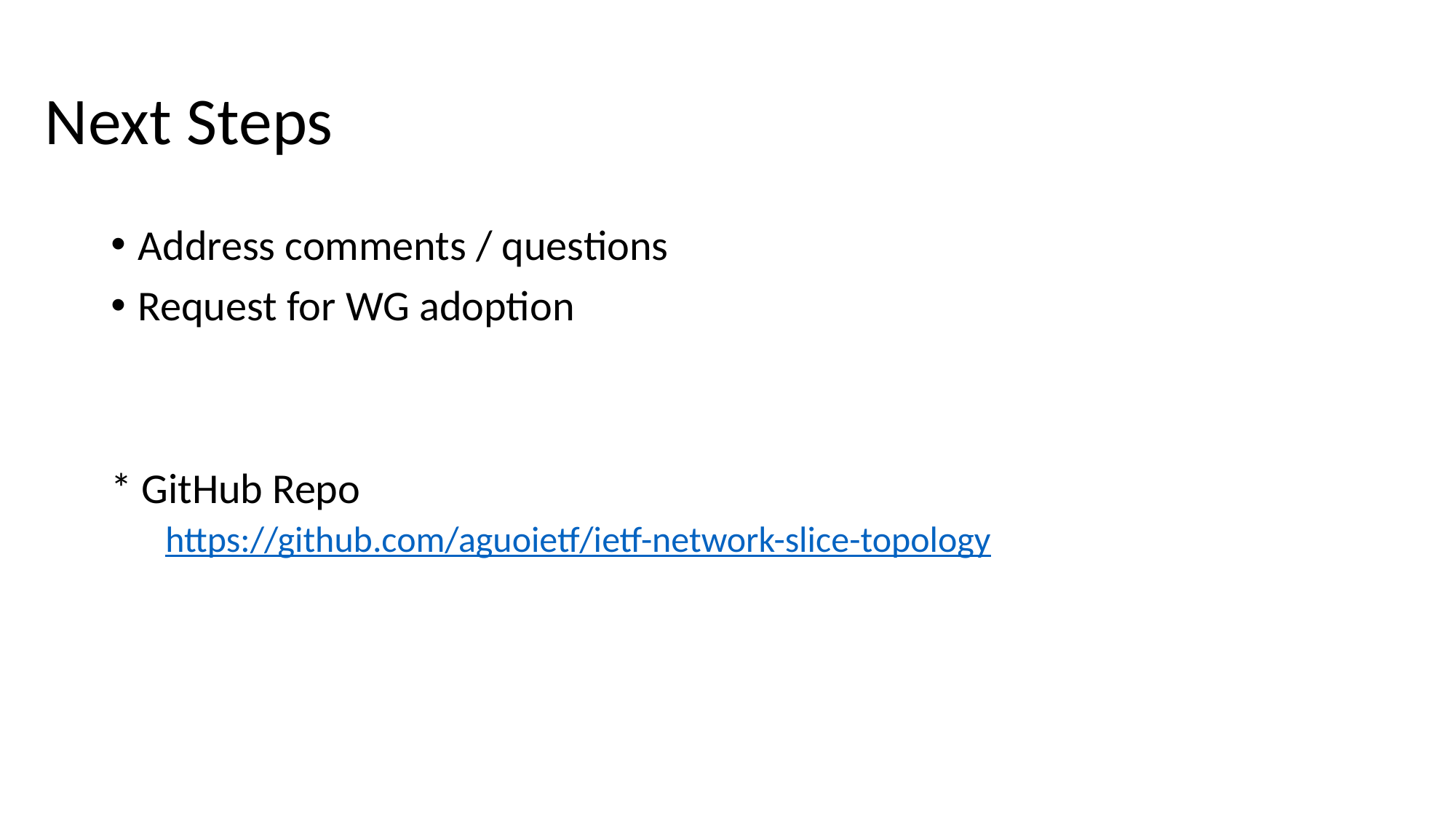

# Next Steps
Address comments / questions
Request for WG adoption

* GitHub Repo
https://github.com/aguoietf/ietf-network-slice-topology